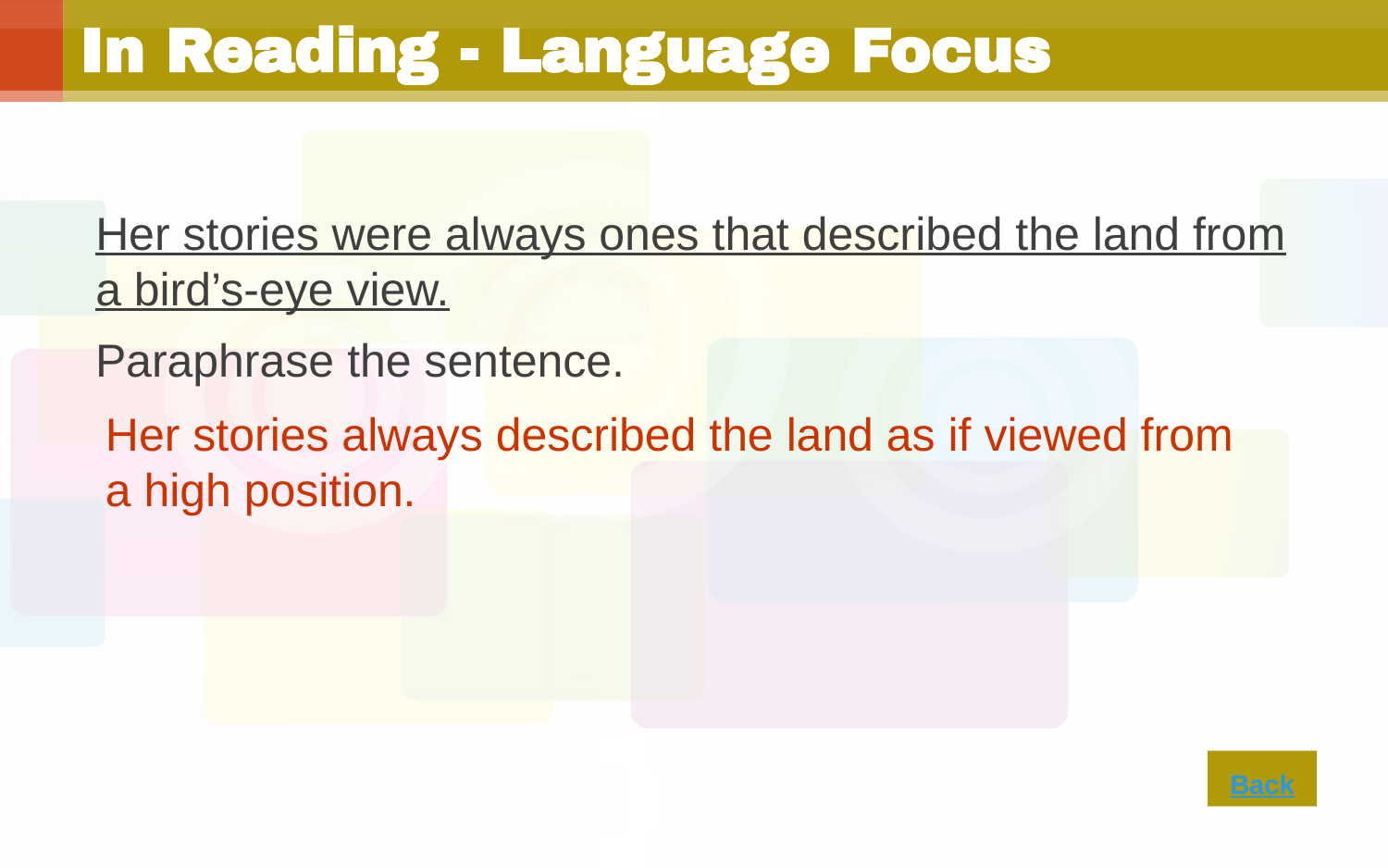

In Reading - Language Focus
Her stories were always ones that described the land from a bird’s-eye view.
Paraphrase the sentence.
Her stories always described the land as if viewed from a high position.
Back